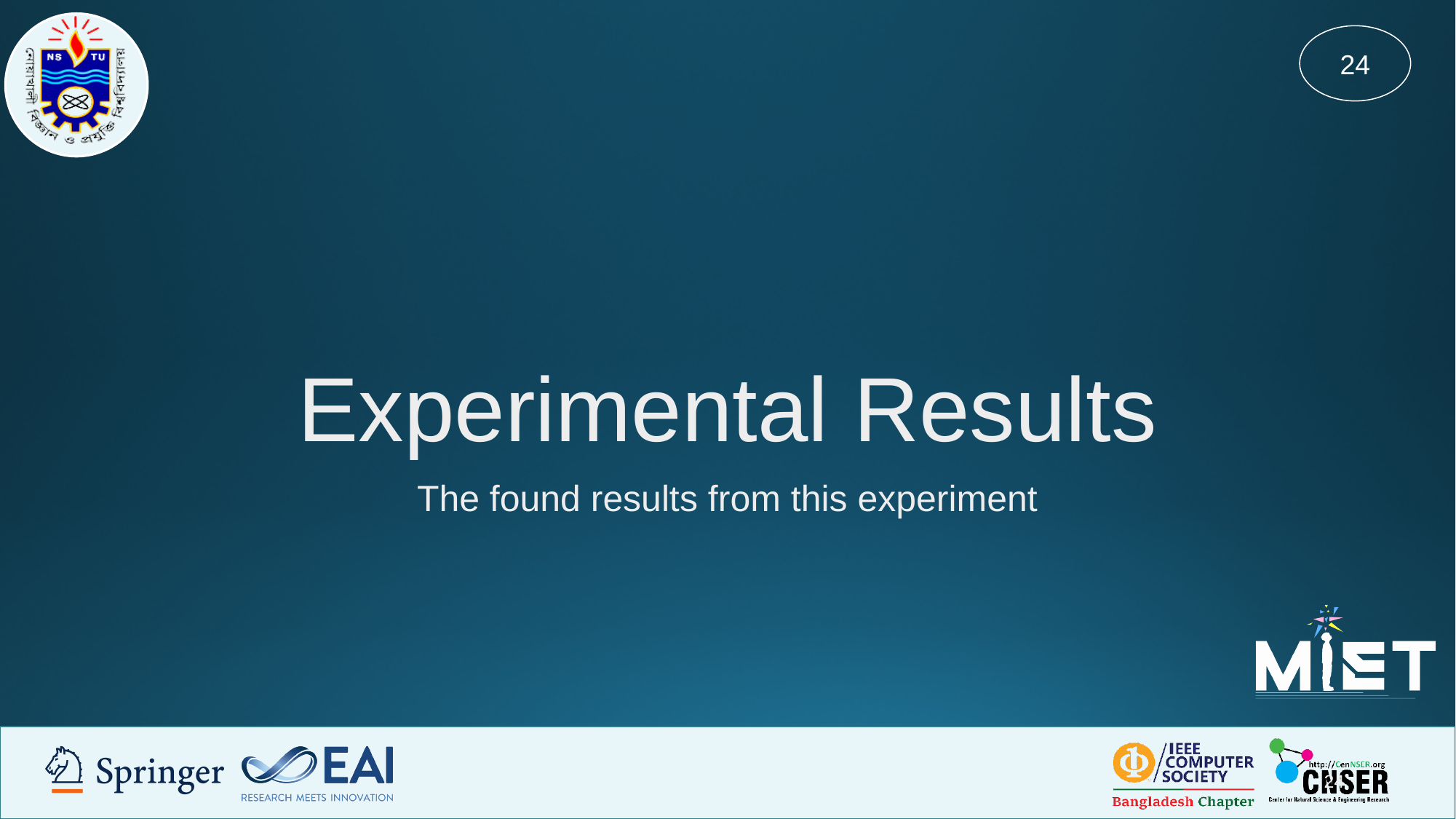

24
# Experimental Results
The found results from this experiment
24